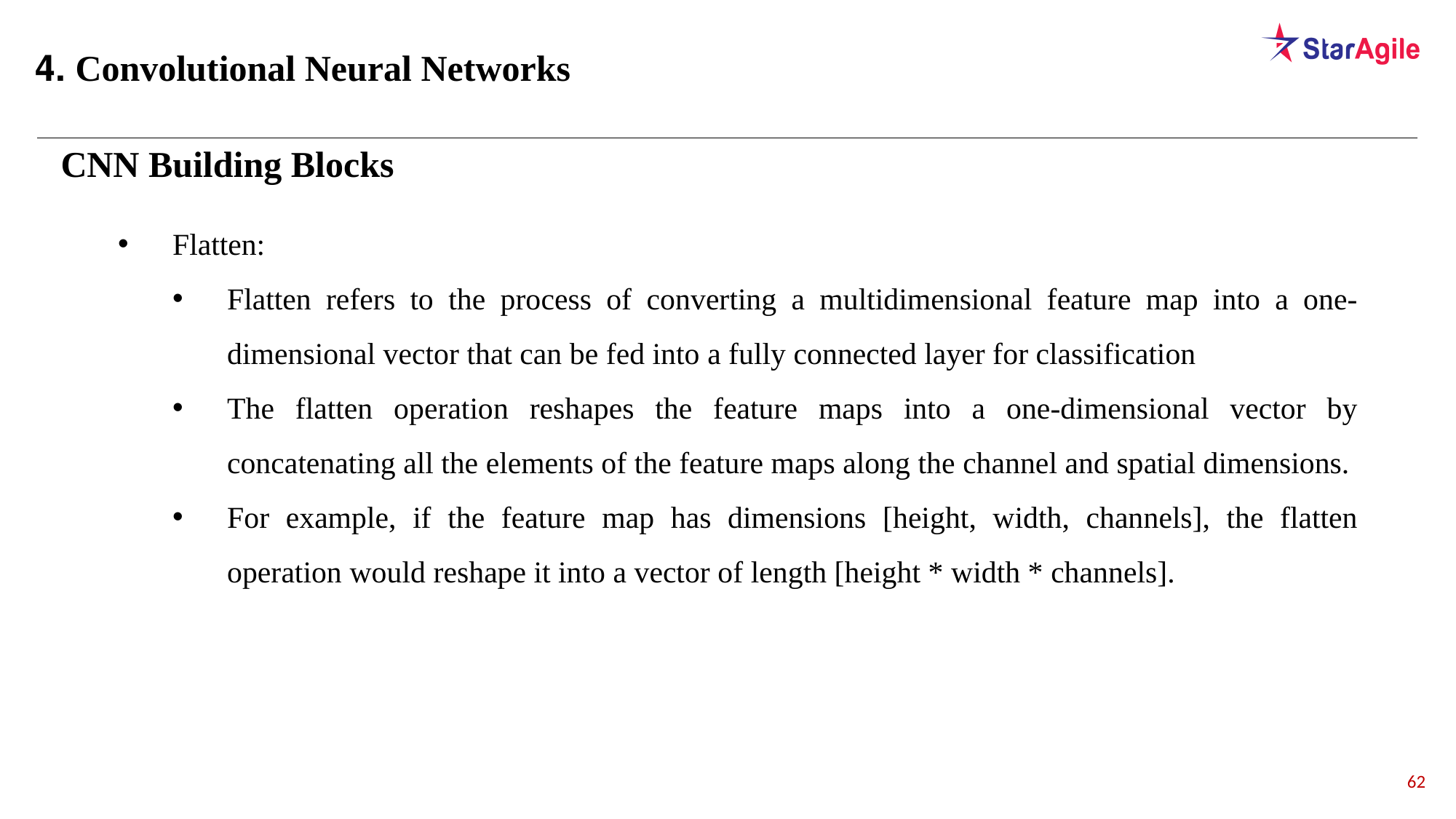

4. Convolutional Neural Networks
CNN Building Blocks
Flatten:
Flatten refers to the process of converting a multidimensional feature map into a one-dimensional vector that can be fed into a fully connected layer for classification
The flatten operation reshapes the feature maps into a one-dimensional vector by concatenating all the elements of the feature maps along the channel and spatial dimensions.
For example, if the feature map has dimensions [height, width, channels], the flatten operation would reshape it into a vector of length [height * width * channels].